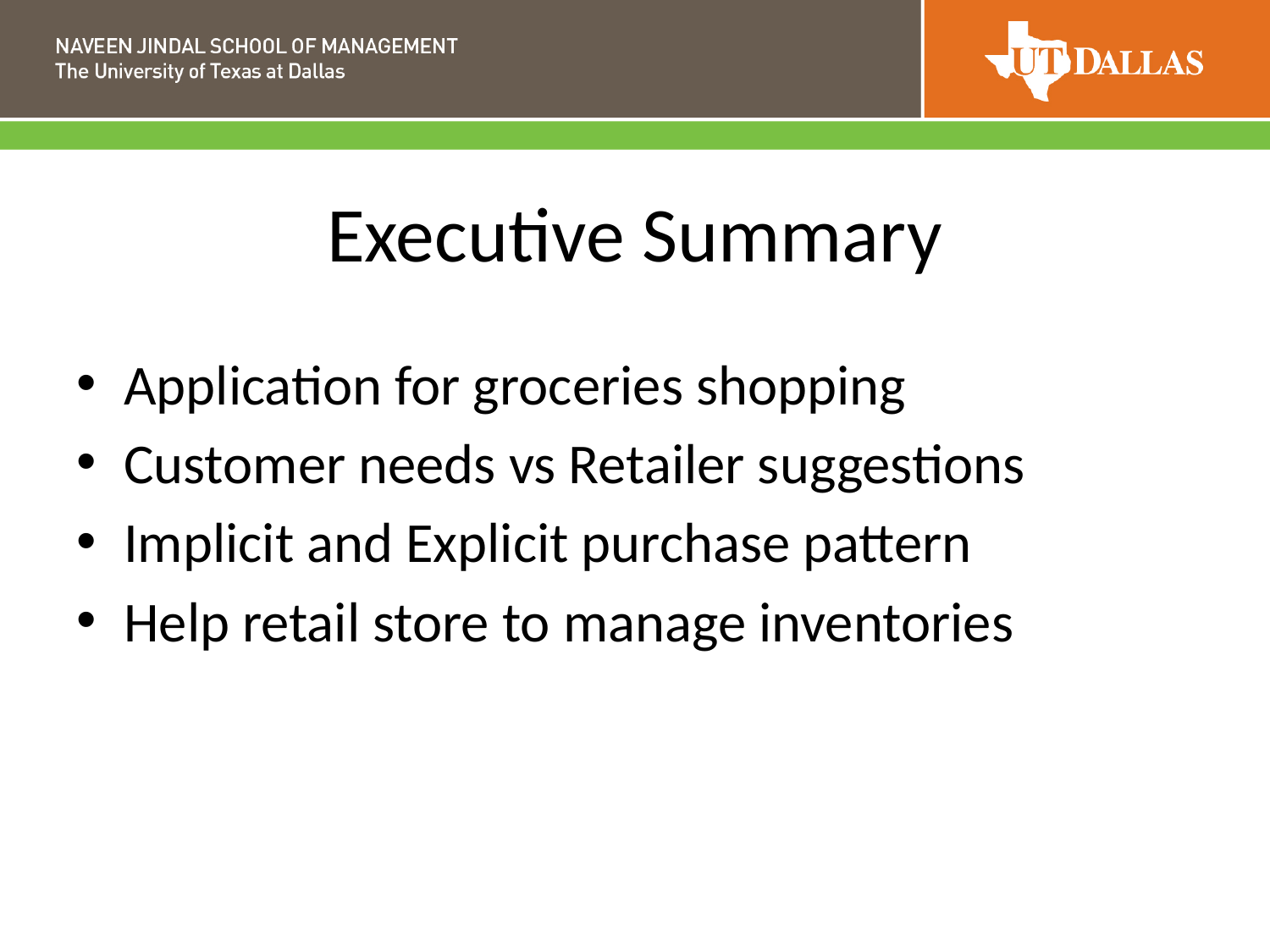

# Executive Summary
Application for groceries shopping
Customer needs vs Retailer suggestions
Implicit and Explicit purchase pattern
Help retail store to manage inventories